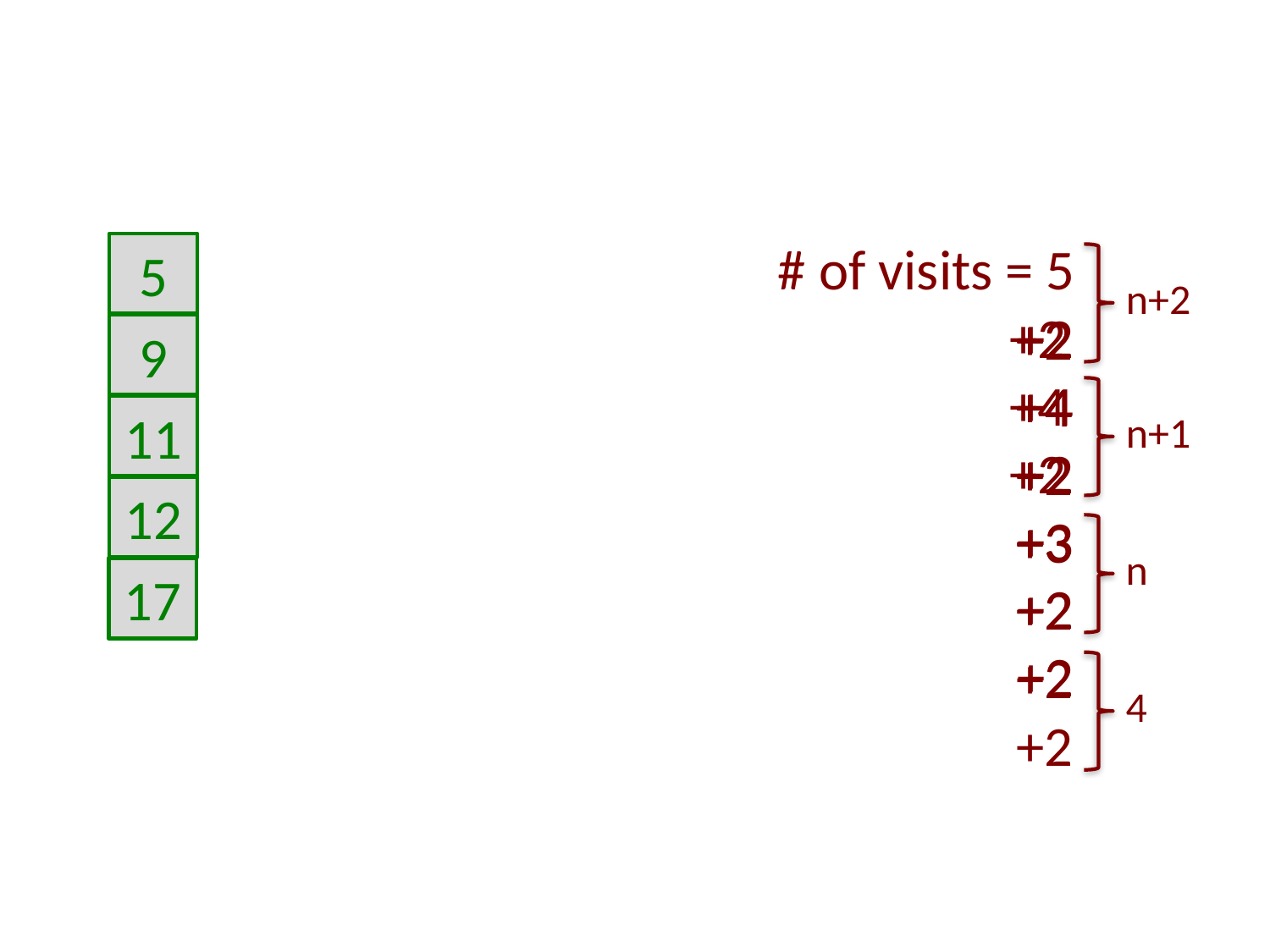

# of visits = 5
# of visits = 5
+2
+4

+2
+4
+2
+3
+2
+2

+2
+4
+2
# of visits = 5
+2

+2
+4
+2
+3
+2

+2
+4
+2
+3

+2
+4
+2
+3
+2
+2
+2
5
9
11
12
17

n+2

n+1

n

4